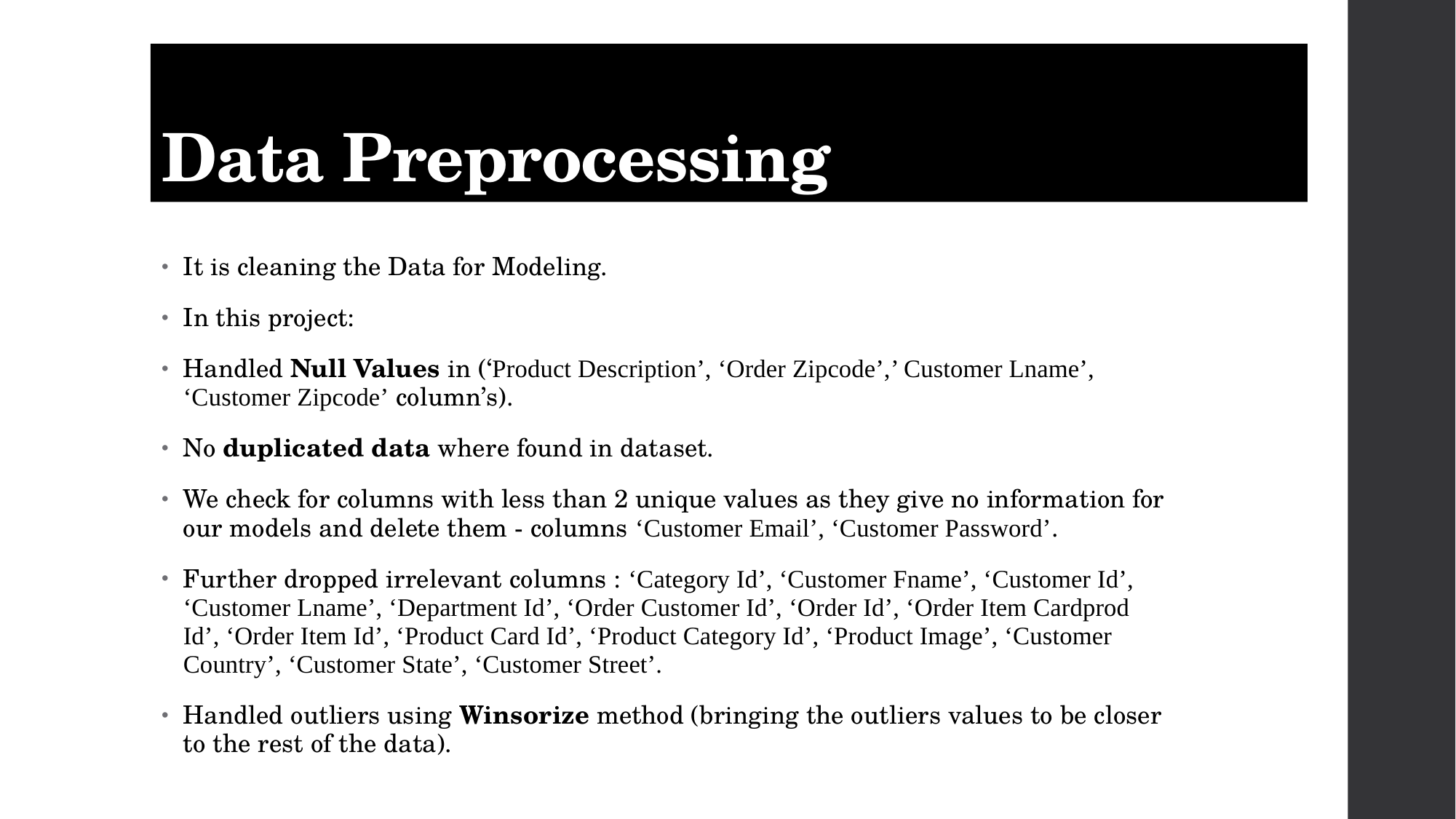

# Data Preprocessing
It is cleaning the Data for Modeling.
In this project:
Handled Null Values in (‘Product Description’, ‘Order Zipcode’,’ Customer Lname’, ‘Customer Zipcode’ column’s).
No duplicated data where found in dataset.
We check for columns with less than 2 unique values as they give no information for our models and delete them - columns ‘Customer Email’, ‘Customer Password’.
Further dropped irrelevant columns : ‘Category Id’, ‘Customer Fname’, ‘Customer Id’, ‘Customer Lname’, ‘Department Id’, ‘Order Customer Id’, ‘Order Id’, ‘Order Item Cardprod Id’, ‘Order Item Id’, ‘Product Card Id’, ‘Product Category Id’, ‘Product Image’, ‘Customer Country’, ‘Customer State’, ‘Customer Street’.
Handled outliers using Winsorize method (bringing the outliers values to be closer to the rest of the data).